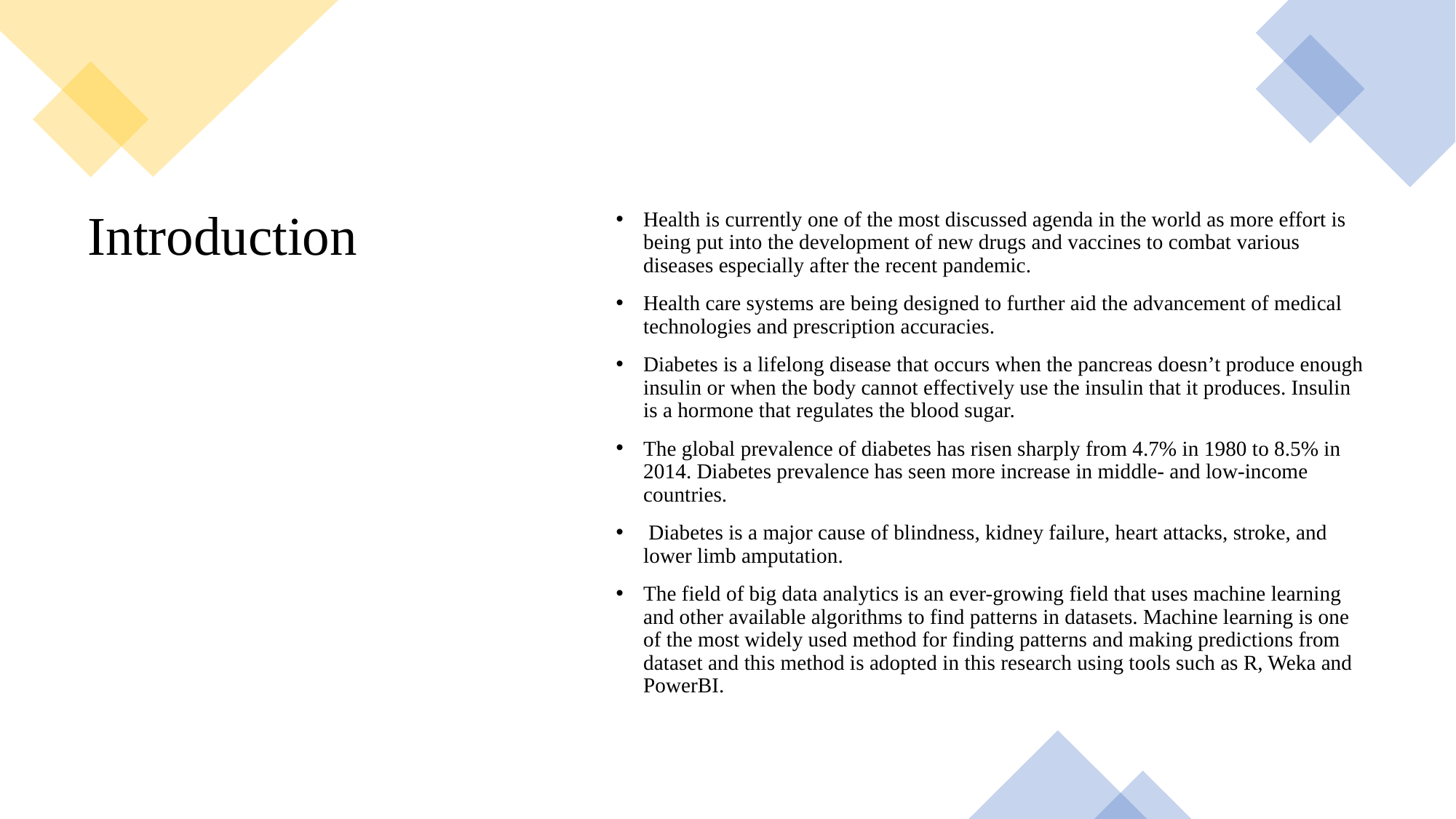

Health is currently one of the most discussed agenda in the world as more effort is being put into the development of new drugs and vaccines to combat various diseases especially after the recent pandemic.
Health care systems are being designed to further aid the advancement of medical technologies and prescription accuracies.
Diabetes is a lifelong disease that occurs when the pancreas doesn’t produce enough insulin or when the body cannot effectively use the insulin that it produces. Insulin is a hormone that regulates the blood sugar.
The global prevalence of diabetes has risen sharply from 4.7% in 1980 to 8.5% in 2014. Diabetes prevalence has seen more increase in middle- and low-income countries.
 Diabetes is a major cause of blindness, kidney failure, heart attacks, stroke, and lower limb amputation.
The field of big data analytics is an ever-growing field that uses machine learning and other available algorithms to find patterns in datasets. Machine learning is one of the most widely used method for finding patterns and making predictions from dataset and this method is adopted in this research using tools such as R, Weka and PowerBI.
# Introduction